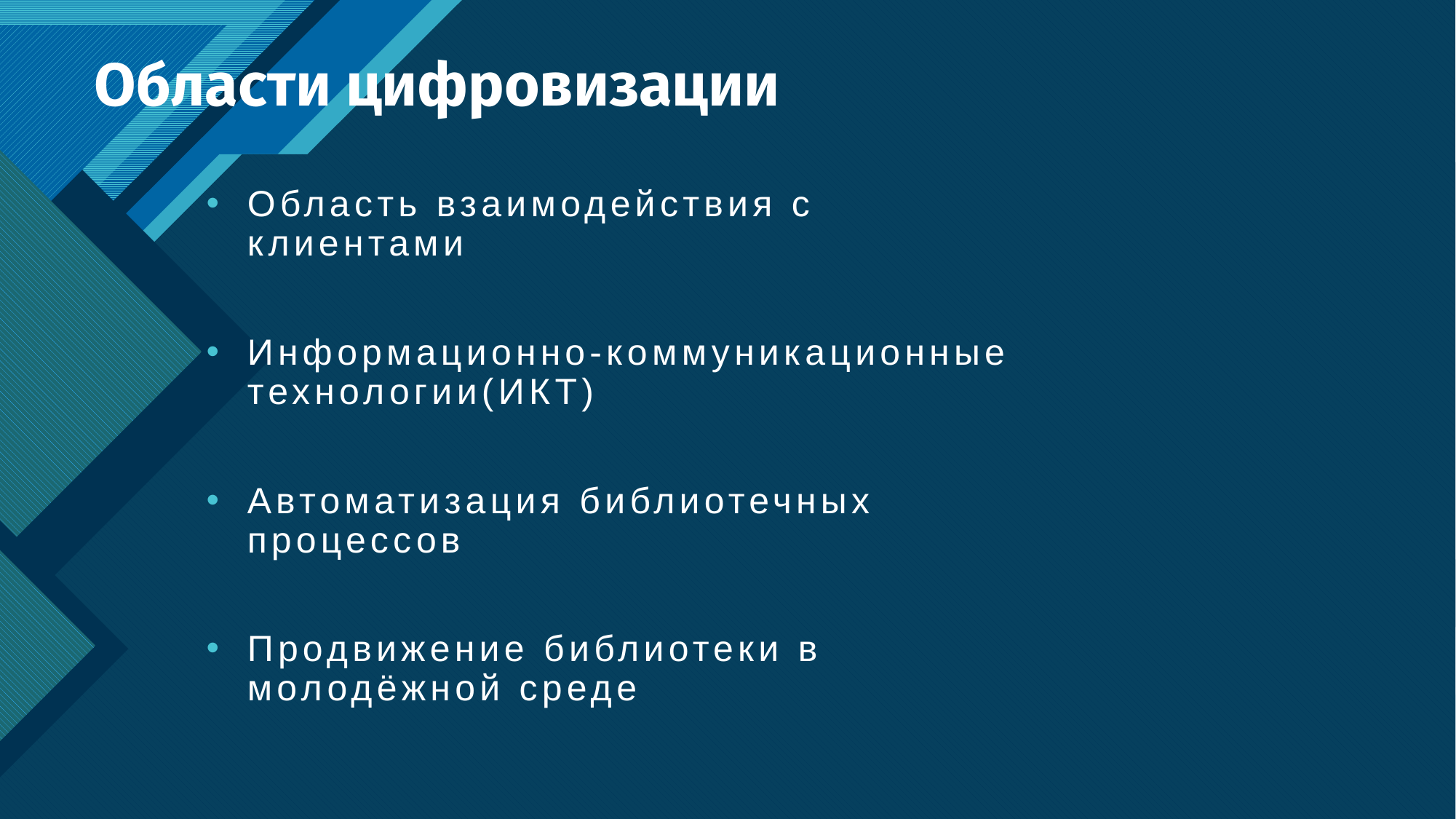

# Области цифровизации
Область взаимодействия с клиентами

Информационно-коммуникационные технологии(ИКТ)

Автоматизация библиотечных процессов

Продвижение библиотеки в молодёжной среде